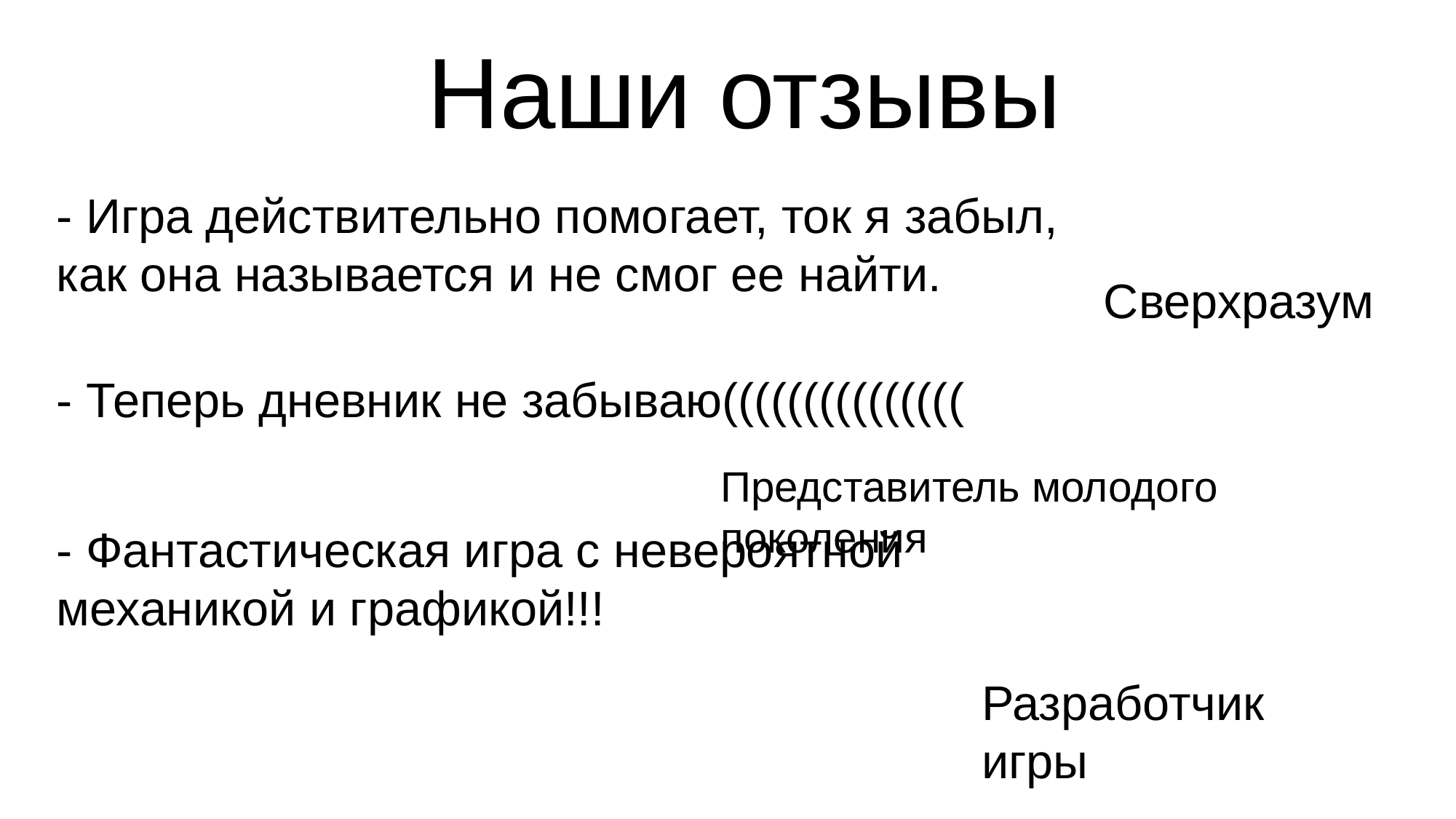

Наши отзывы
- Игра действительно помогает, ток я забыл, как она называется и не смог ее найти.
Сверхразум
- Теперь дневник не забываю(((((((((((((((
Представитель молодого поколения
- Фантастическая игра с невероятной механикой и графикой!!!

Разработчик игры